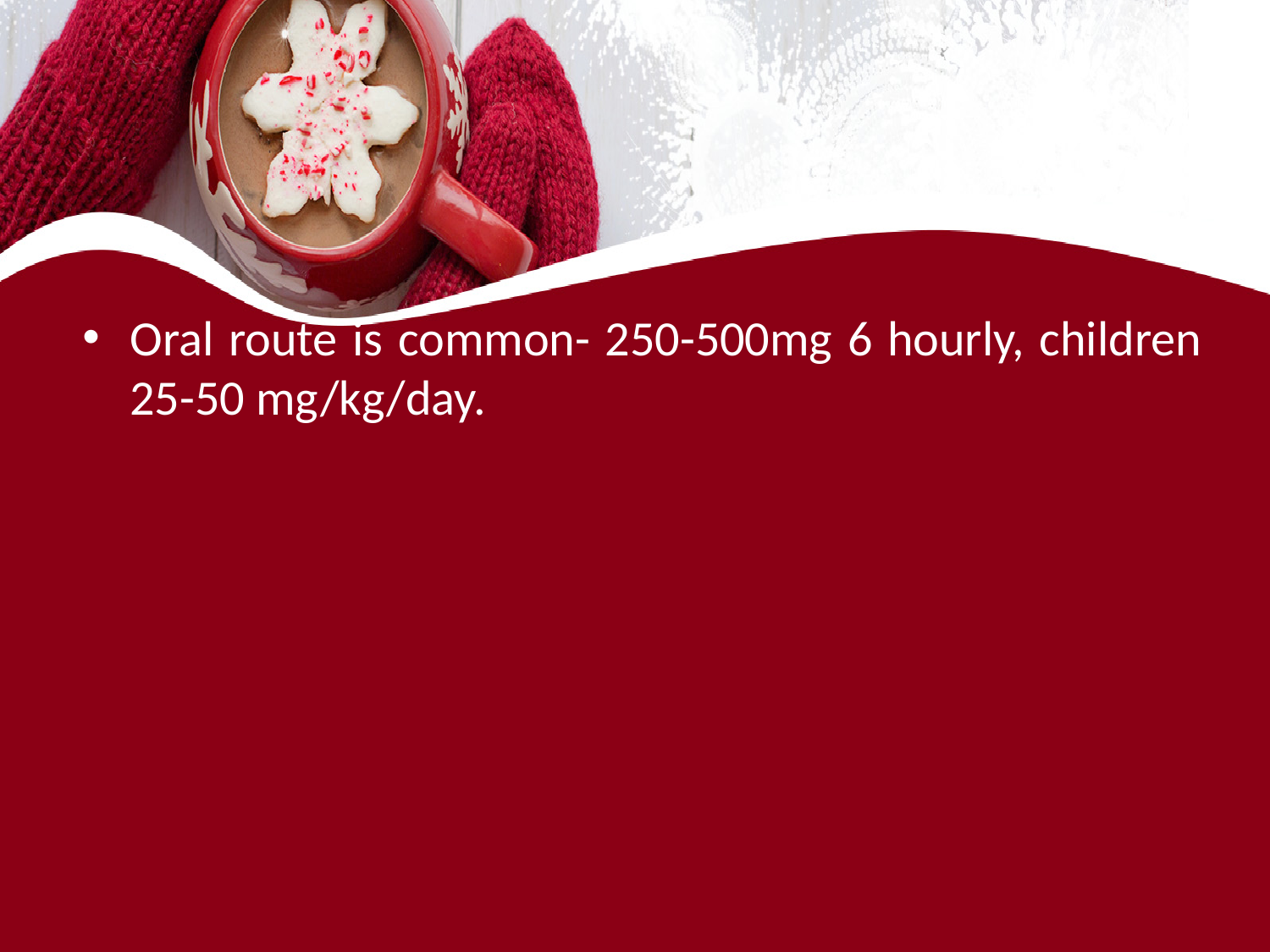

#
Oral route is common- 250-500mg 6 hourly, children 25-50 mg/kg/day.